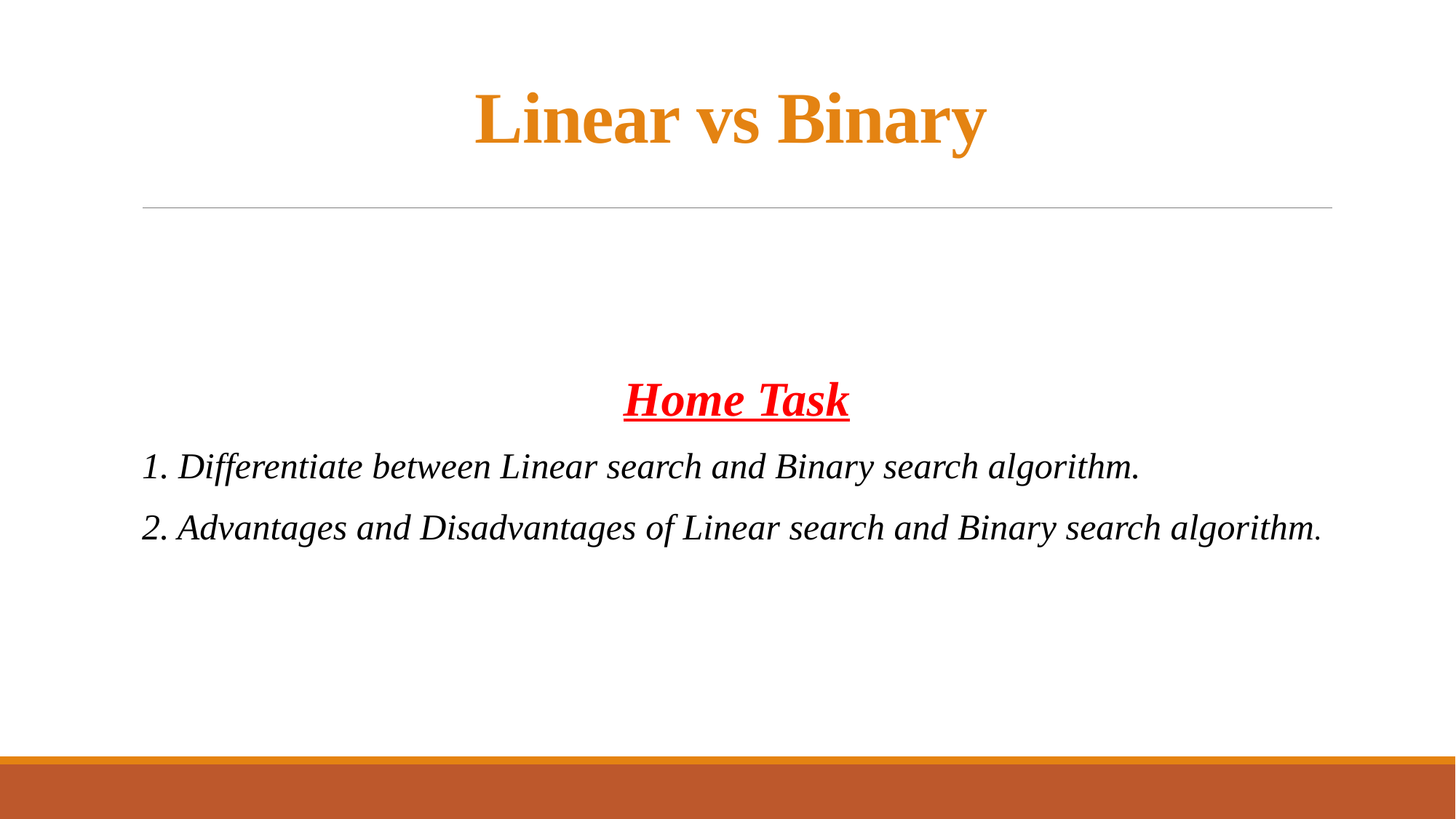

# Linear vs Binary
Home Task
1. Differentiate between Linear search and Binary search algorithm.
2. Advantages and Disadvantages of Linear search and Binary search algorithm.